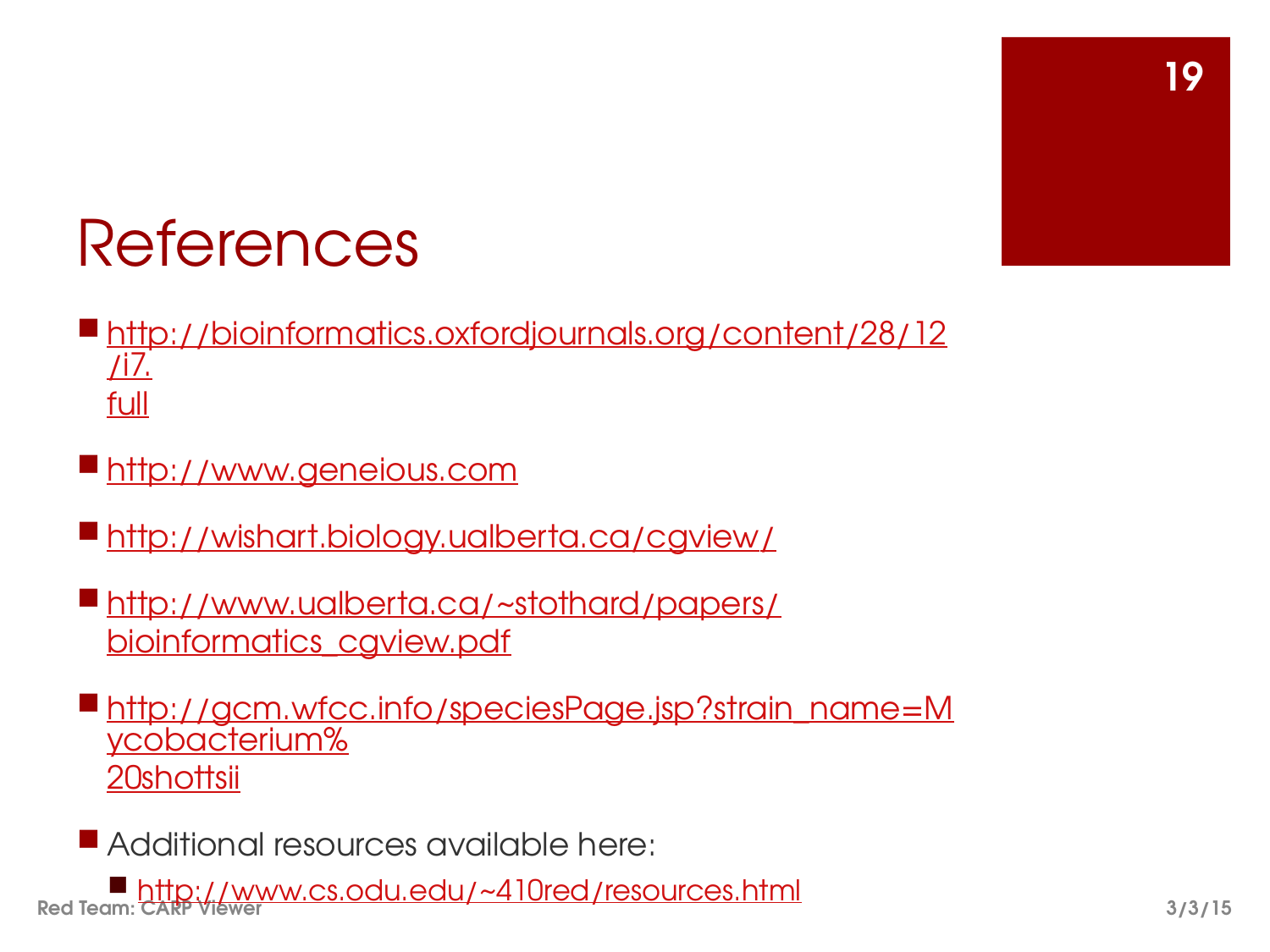

19
# References
http://bioinformatics.oxfordjournals.org/content/28/12/i7.full
http://www.geneious.com
http://wishart.biology.ualberta.ca/cgview/
http://www.ualberta.ca/~stothard/papers/bioinformatics_cgview.pdf
http://gcm.wfcc.info/speciesPage.jsp?strain_name=Mycobacterium%20shottsii
Additional resources available here:
http://www.cs.odu.edu/~410red/resources.html
Red Team: CARP Viewer
3/3/15